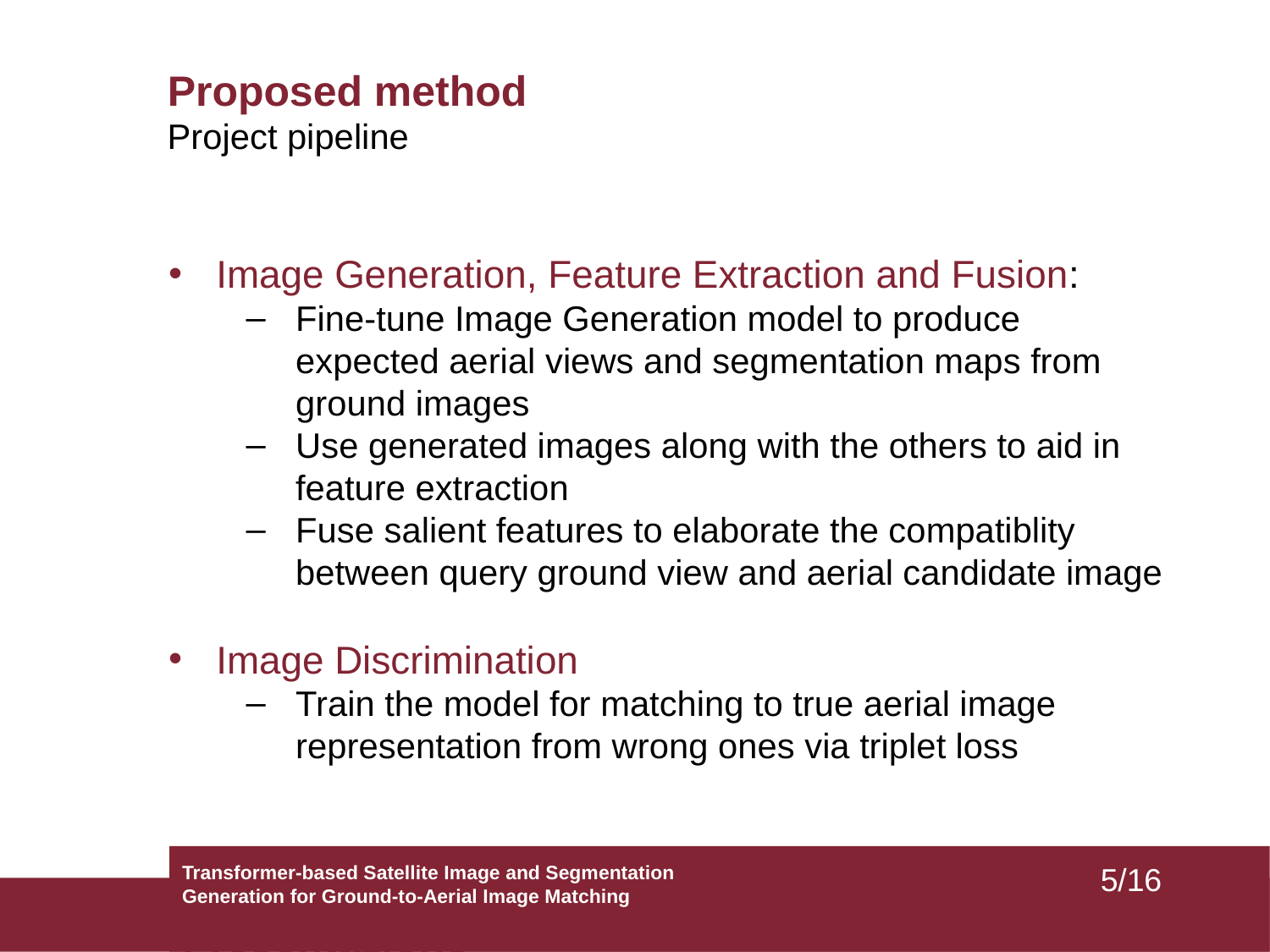

Proposed method
Project pipeline
Image Generation, Feature Extraction and Fusion:
Fine-tune Image Generation model to produce expected aerial views and segmentation maps from ground images
Use generated images along with the others to aid in feature extraction
Fuse salient features to elaborate the compatiblity between query ground view and aerial candidate image

Image Discrimination
Train the model for matching to true aerial image representation from wrong ones via triplet loss
Transformer-based Satellite Image and Segmentation Generation for Ground-to-Aerial Image Matching

Titolo Presentazione
07/13/2025
5/16